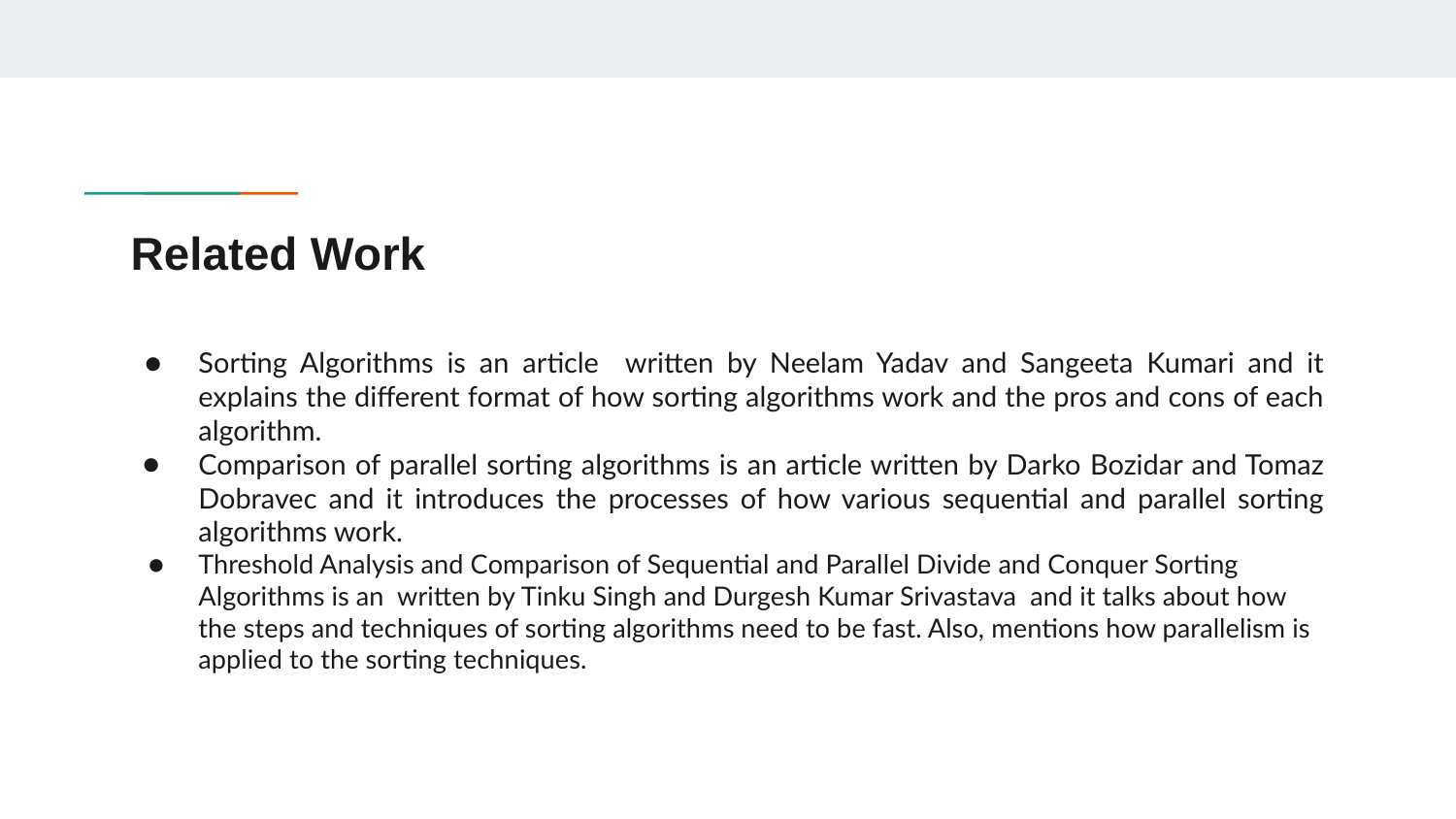

# Related Work
Sorting Algorithms is an article  written by Neelam Yadav and Sangeeta Kumari and it explains the different format of how sorting algorithms work and the pros and cons of each algorithm.
Comparison of parallel sorting algorithms is an article written by Darko Bozidar and Tomaz Dobravec and it introduces the processes of how various sequential and parallel sorting algorithms work.
Threshold Analysis and Comparison of Sequential and Parallel Divide and Conquer Sorting Algorithms is an  written by Tinku Singh and Durgesh Kumar Srivastava  and it talks about how the steps and techniques of sorting algorithms need to be fast. Also, mentions how parallelism is applied to the sorting techniques.